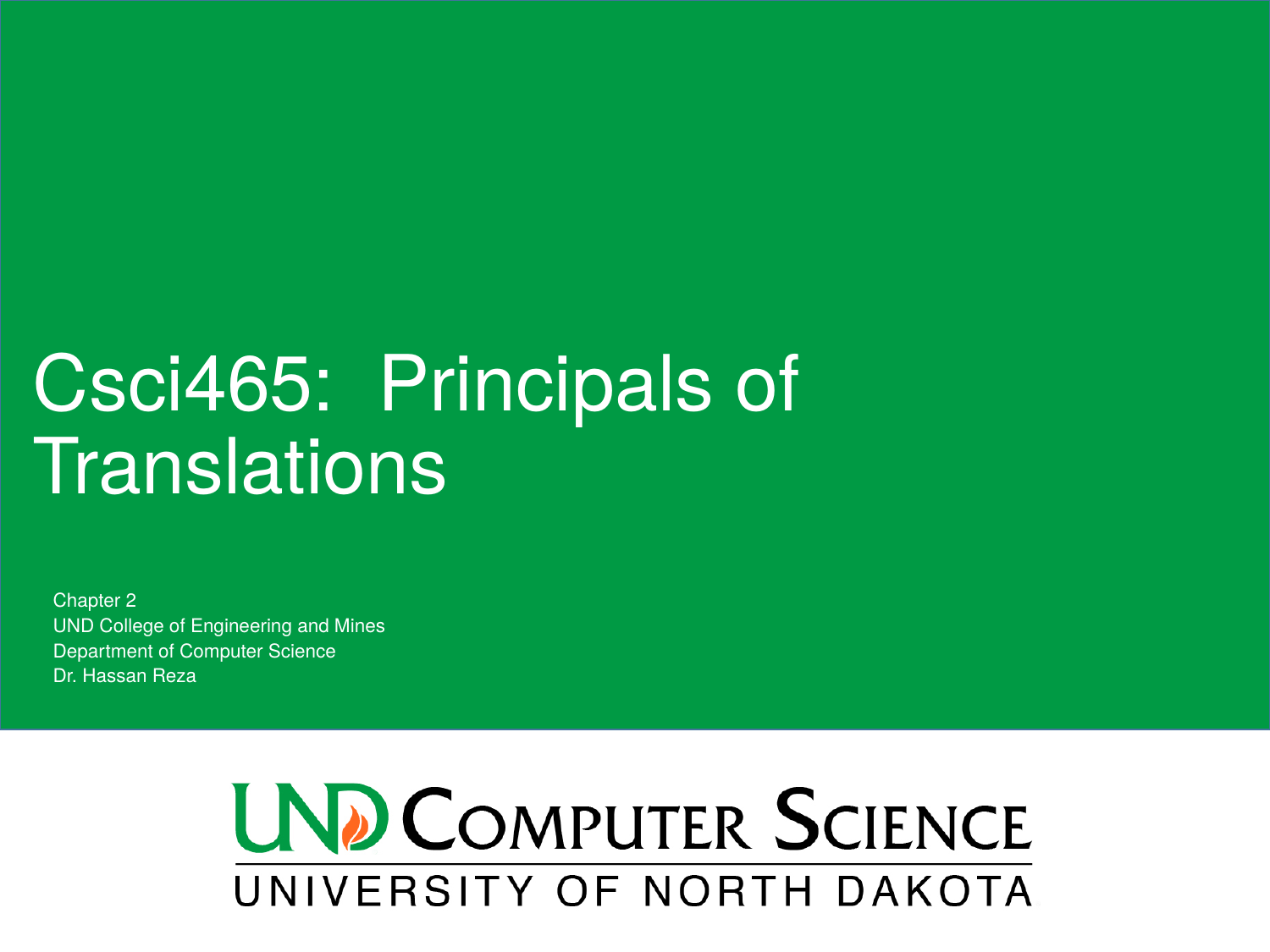

# Csci465:  Principals of Translations

Chapter 2
UND College of Engineering and Mines
Department of Computer Science
Dr. Hassan Reza
1